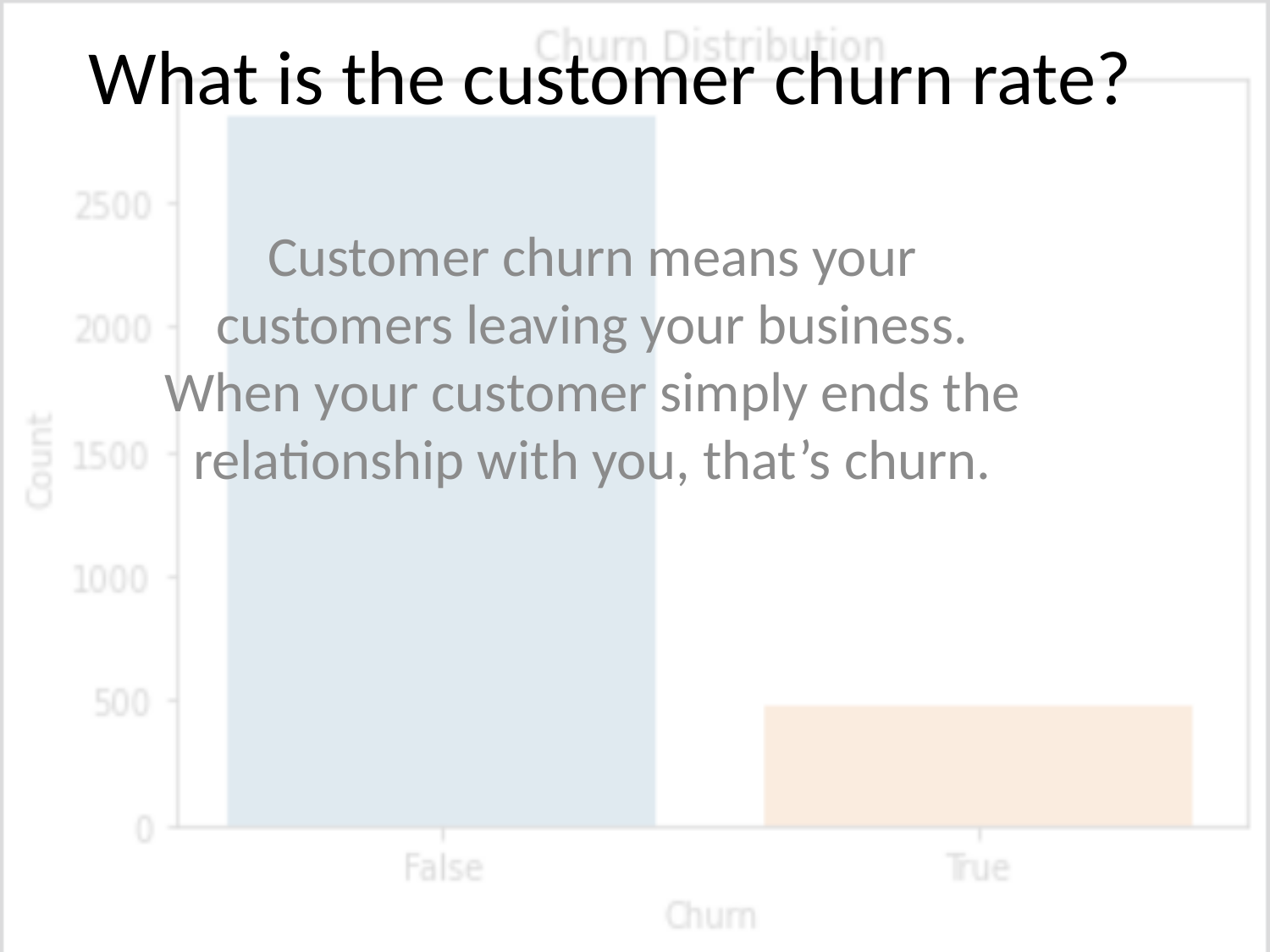

# What is the customer churn rate?
Customer churn means your customers leaving your business. When your customer simply ends the relationship with you, that’s churn.